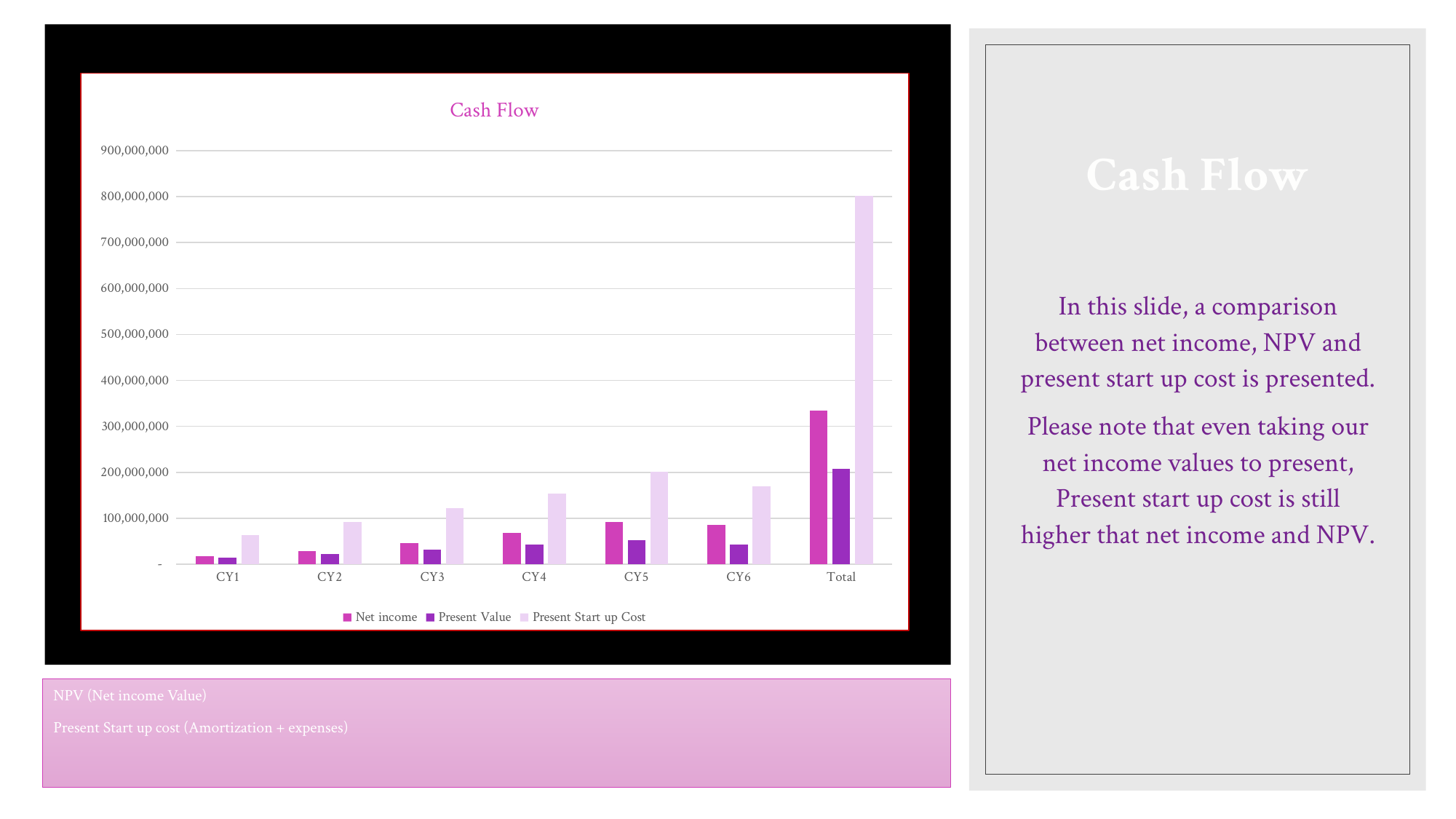

### Chart: Cash Flow

| Category | Net income | Present Value | Present Start up Cost |
|---|---|---|---|
| CY1 | 16875000.0 | 15066964.285714284 | 63000000.0 |
| CY2 | 28665000.000000007 | 22851562.500000004 | 91717500.0 |
| CY3 | 45254271.093750015 | 32211096.293724664 | 121936049.99999999 |
| CY4 | 67678209.14062494 | 43010725.42293024 | 153356418.28124994 |
| CY5 | 91662927.1268555 | 52012006.52555471 | 201325854.2537109 |
| CY6 | 85060152.01353425 | 43094120.18213019 | 170120304.0270685 |
| Total | 335195559.3747647 | 208246475.2100541 | 801456126.5620294 |
# Cash Flow
In this slide, a comparison between net income, NPV and present start up cost is presented.
Please note that even taking our net income values to present, Present start up cost is still higher that net income and NPV.
NPV (Net income Value)
Present Start up cost (Amortization + expenses)